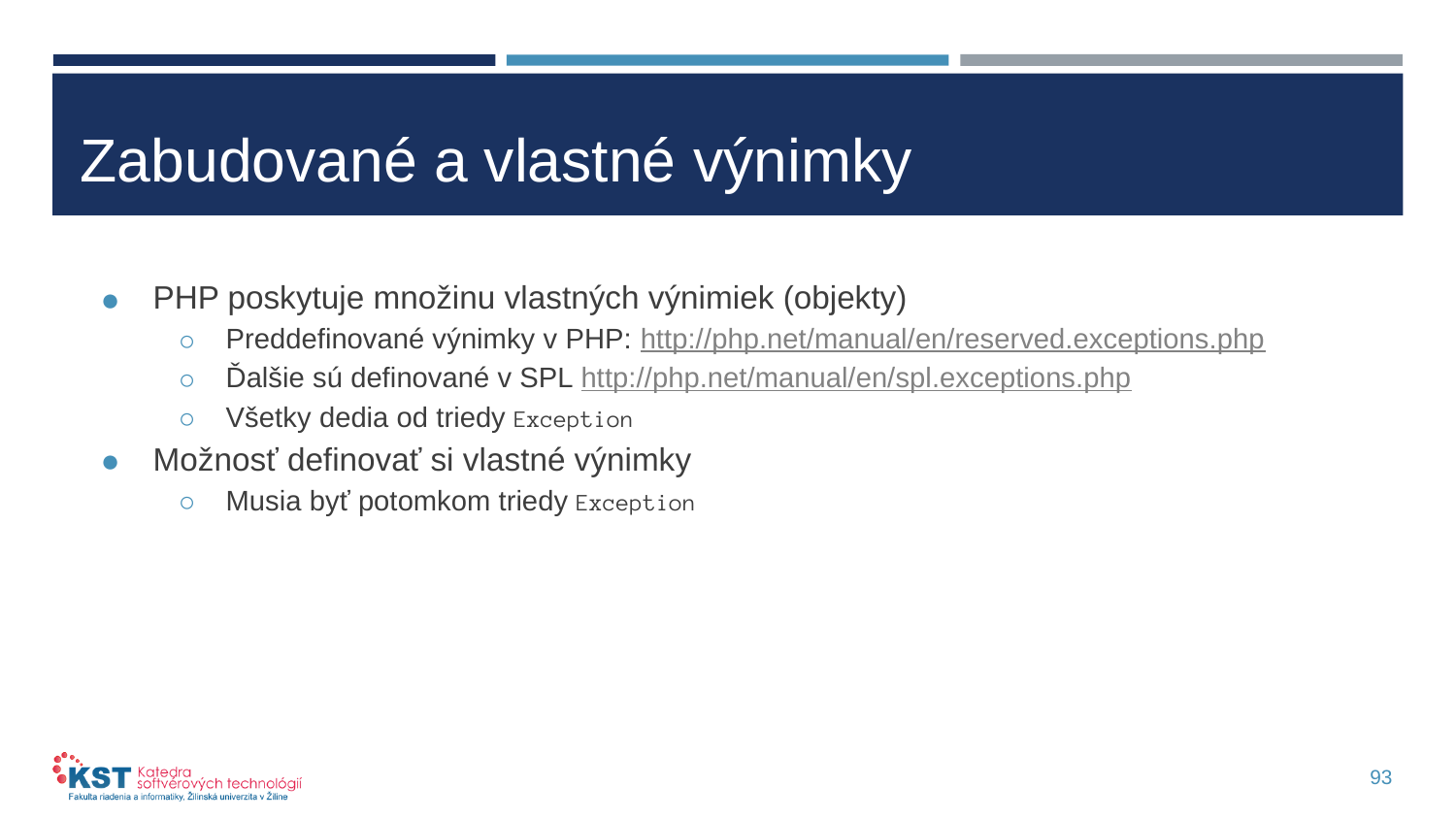

# Zabudované a vlastné výnimky
PHP poskytuje množinu vlastných výnimiek (objekty)
Preddefinované výnimky v PHP: http://php.net/manual/en/reserved.exceptions.php
Ďalšie sú definované v SPL http://php.net/manual/en/spl.exceptions.php
Všetky dedia od triedy Exception
Možnosť definovať si vlastné výnimky
Musia byť potomkom triedy Exception
93